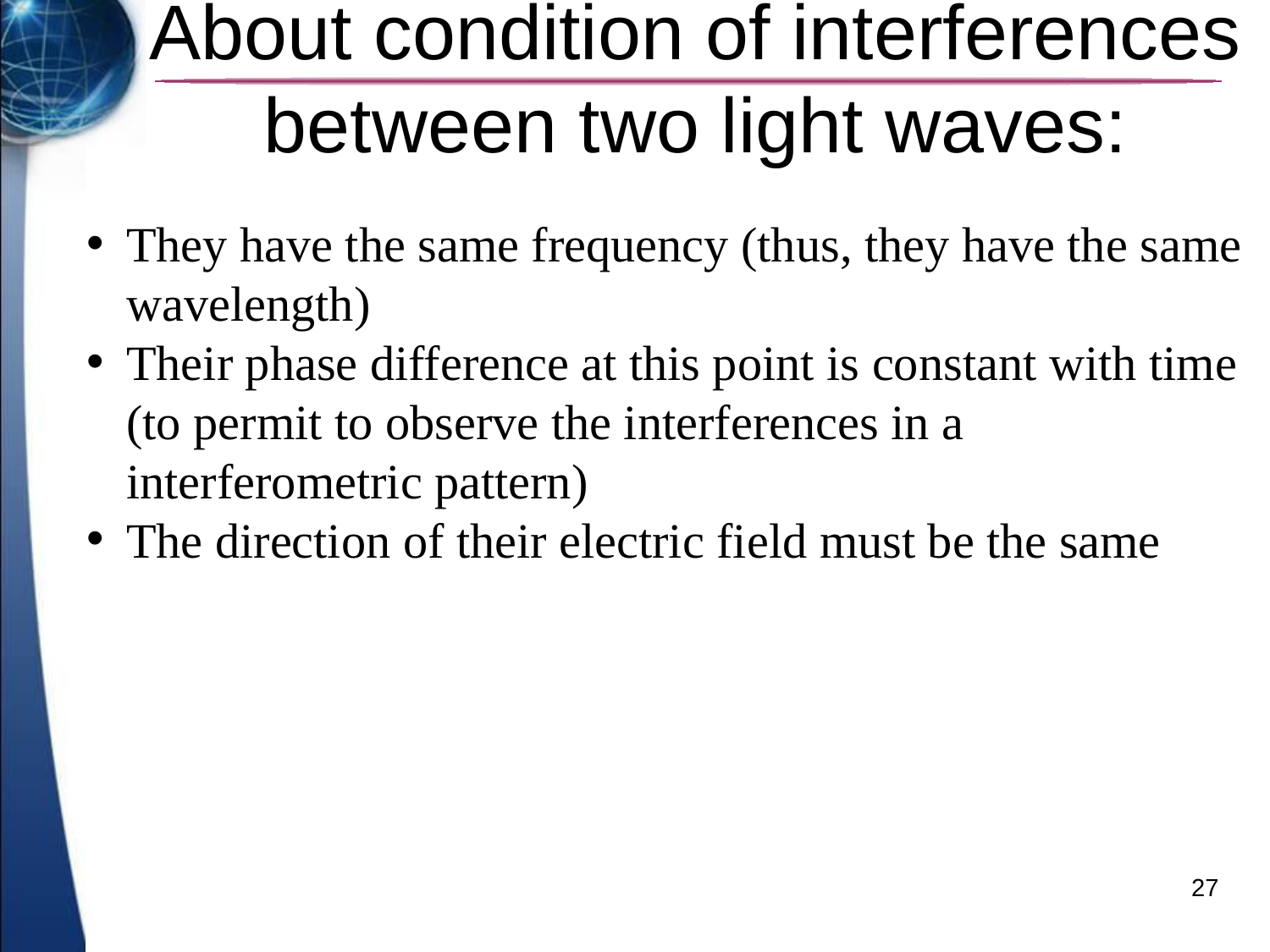

# About condition of interferences between two light waves:
They have the same frequency (thus, they have the same wavelength)
Their phase difference at this point is constant with time (to permit to observe the interferences in a interferometric pattern)
The direction of their electric field must be the same

27